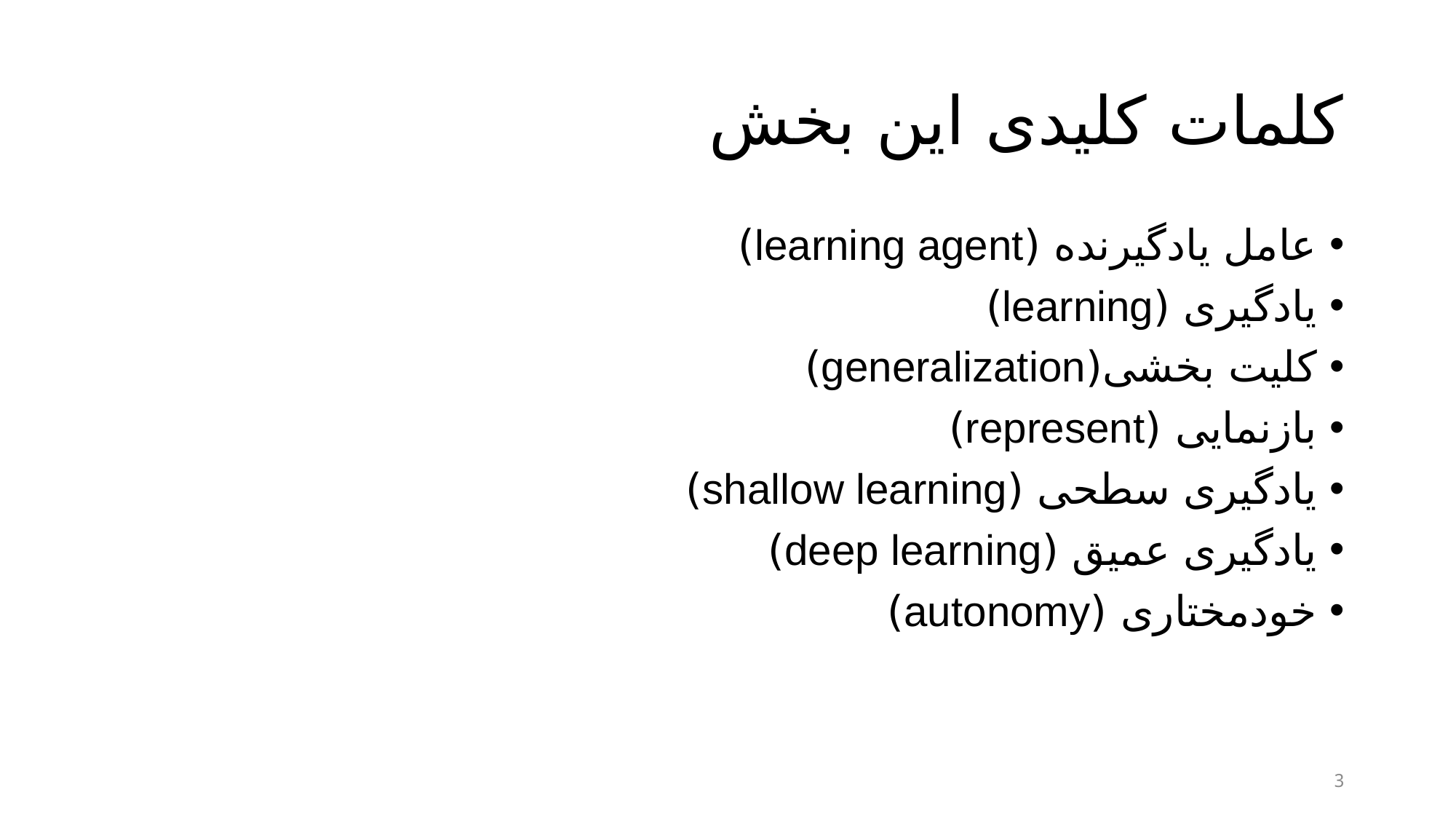

# کلمات کلیدی این بخش
عامل یادگیرنده (learning agent)
یادگیری (learning)
کلیت بخشی(generalization)
بازنمایی (represent)
یادگیری سطحی (shallow learning)
یادگیری عمیق (deep learning)
خودمختاری (autonomy)

3